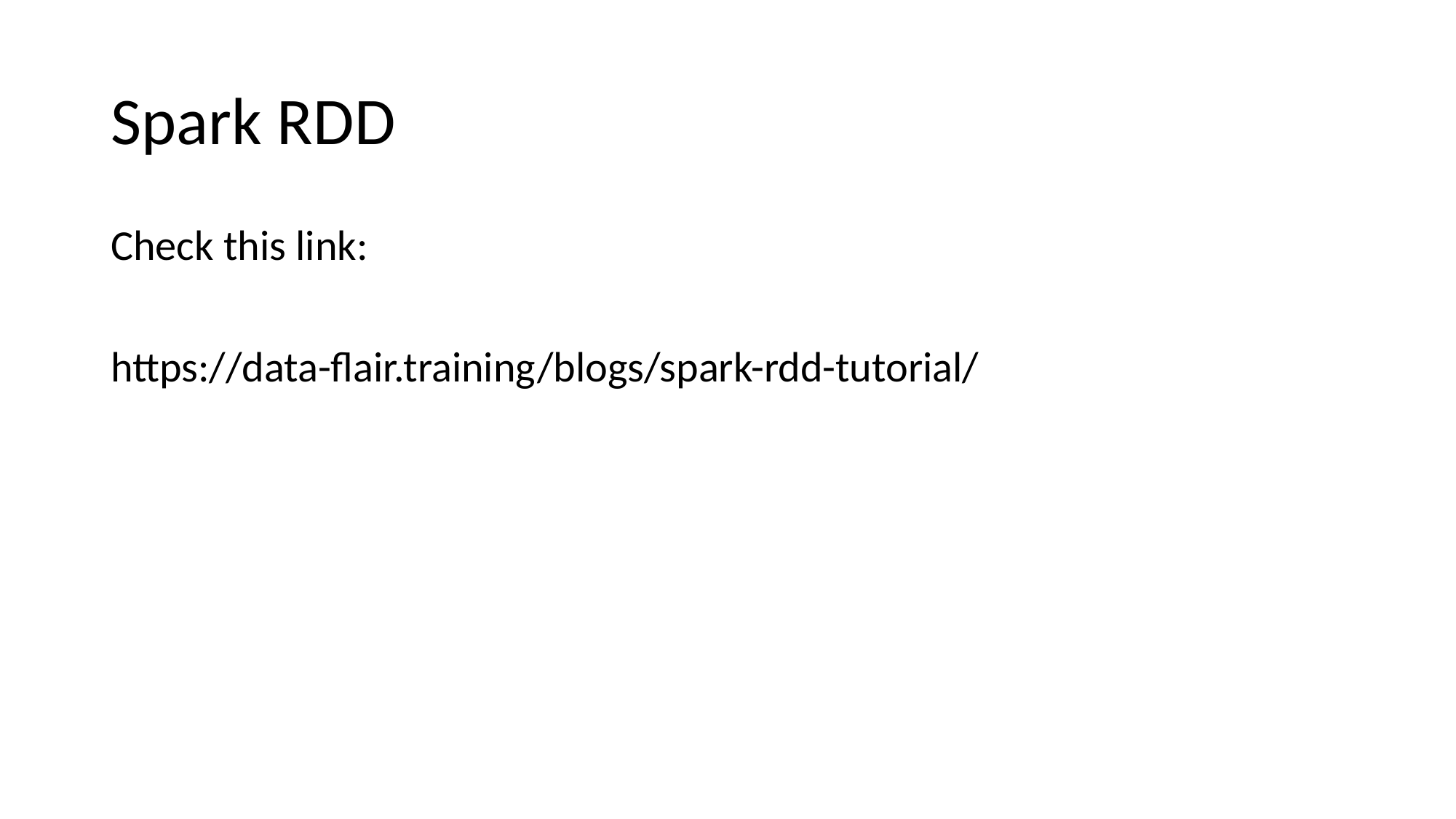

# Spark RDD
Check this link:

https://data-flair.training/blogs/spark-rdd-tutorial/